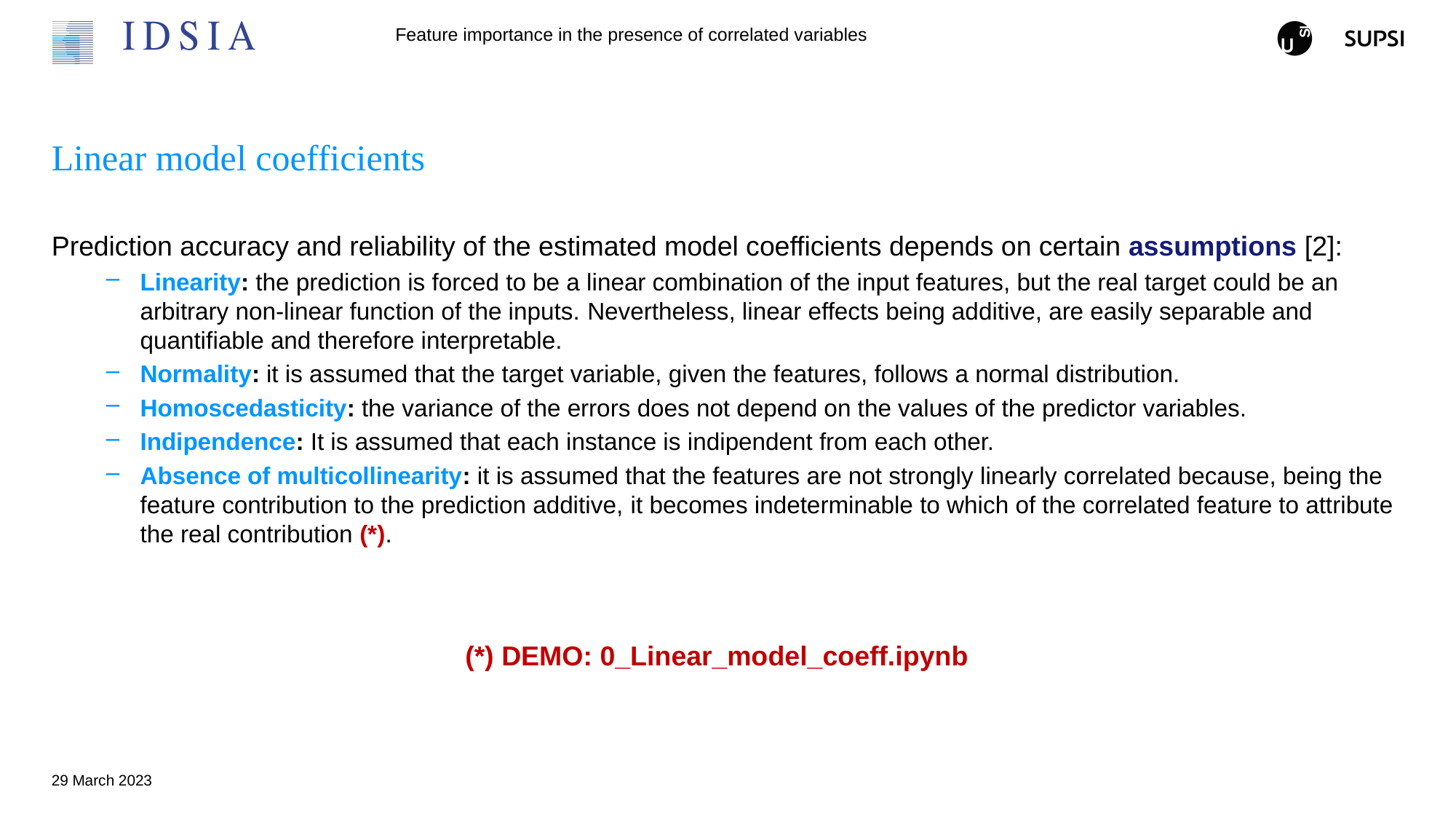

# Linear model coefficients
Prediction accuracy and reliability of the estimated model coefficients depends on certain assumptions [2]:
Linearity: the prediction is forced to be a linear combination of the input features, but the real target could be an arbitrary non-linear function of the inputs. Nevertheless, linear effects being additive, are easily separable and quantifiable and therefore interpretable.
Normality: it is assumed that the target variable, given the features, follows a normal distribution.
Homoscedasticity: the variance of the errors does not depend on the values of the predictor variables.
Indipendence: It is assumed that each instance is indipendent from each other.
Absence of multicollinearity: it is assumed that the features are not strongly linearly correlated because, being the feature contribution to the prediction additive, it becomes indeterminable to which of the correlated feature to attribute the real contribution (*).
(*) DEMO: 0_Linear_model_coeff.ipynb
29 March 2023